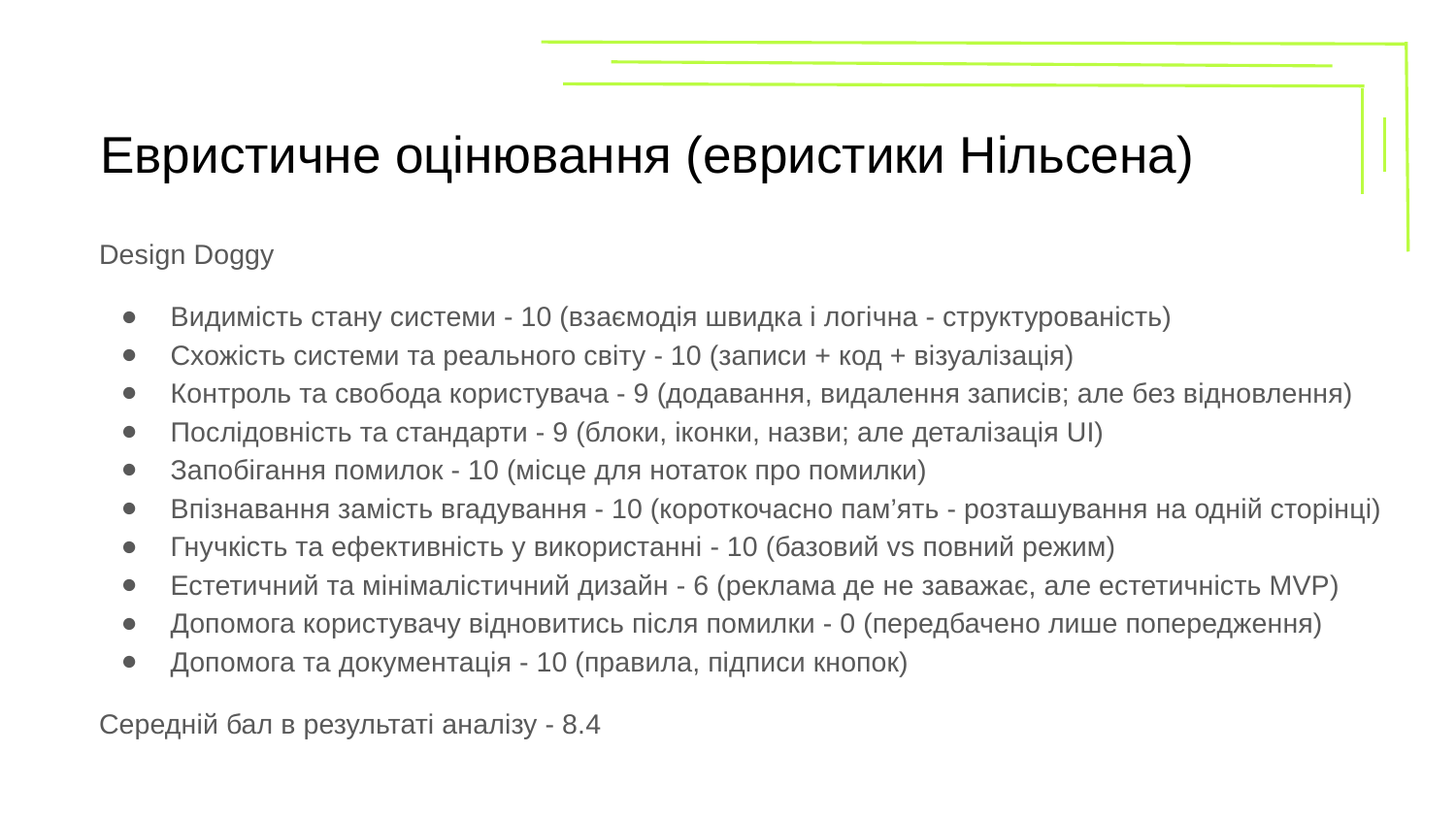

# Евристичне оцінювання (евристики Нільсена)
Design Doggy
Видимість стану системи - 10 (взаємодія швидка і логічна - структурованість)
Схожість системи та реального світу - 10 (записи + код + візуалізація)
Контроль та свобода користувача - 9 (додавання, видалення записів; але без відновлення)
Послідовність та стандарти - 9 (блоки, іконки, назви; але деталізація UI)
Запобігання помилок - 10 (місце для нотаток про помилки)
Впізнавання замість вгадування - 10 (короткочасно пам’ять - розташування на одній сторінці)
Гнучкість та ефективність у використанні - 10 (базовий vs повний режим)
Естетичний та мінімалістичний дизайн - 6 (реклама де не заважає, але естетичність MVP)
Допомога користувачу відновитись після помилки - 0 (передбачено лише попередження)
Допомога та документація - 10 (правила, підписи кнопок)
Середній бал в результаті аналізу - 8.4